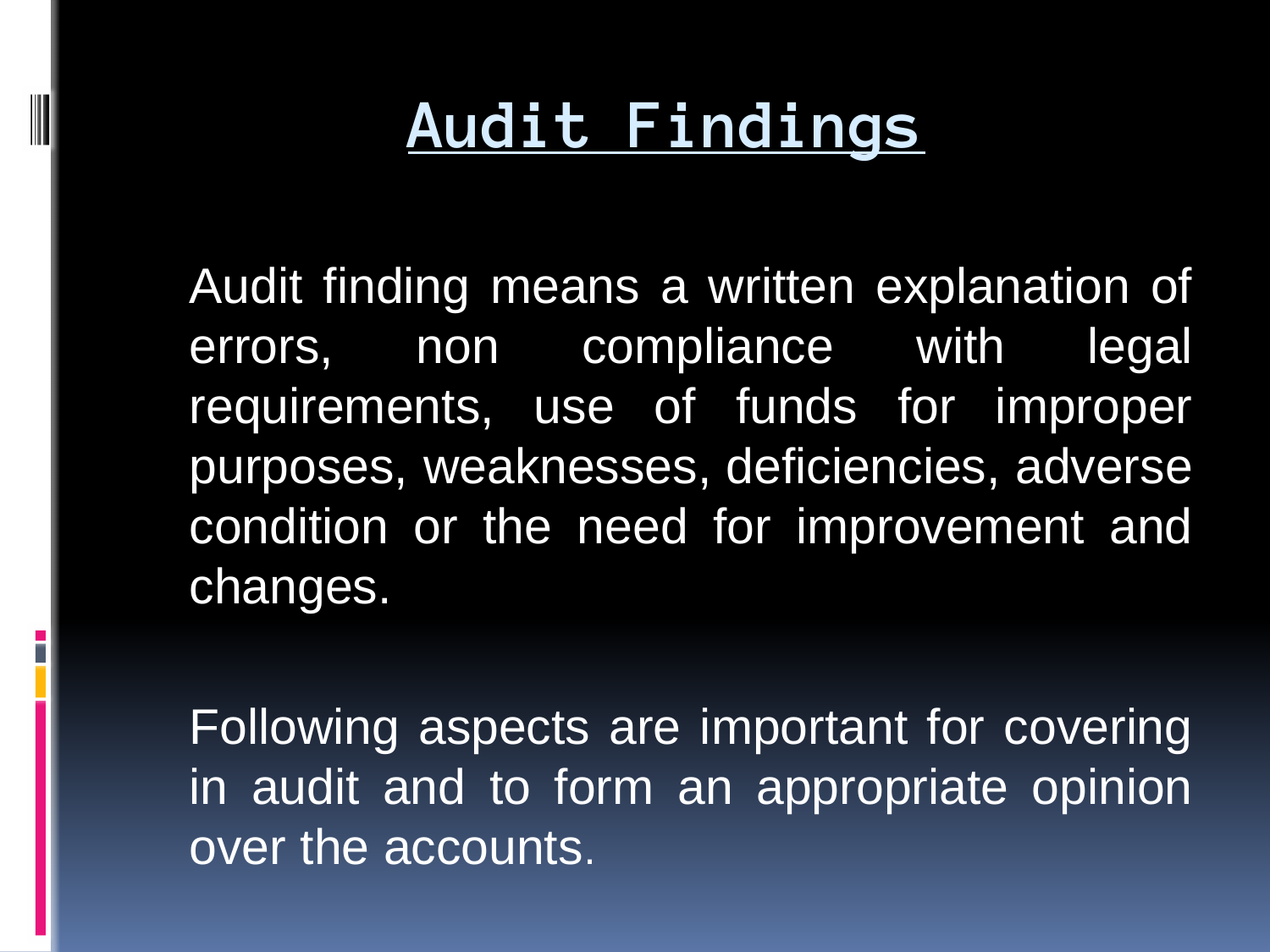

# Audit Findings
		Audit finding means a written explanation of errors, non compliance with legal requirements, use of funds for improper purposes, weaknesses, deficiencies, adverse condition or the need for improvement and changes.

		Following aspects are important for covering in audit and to form an appropriate opinion over the accounts.